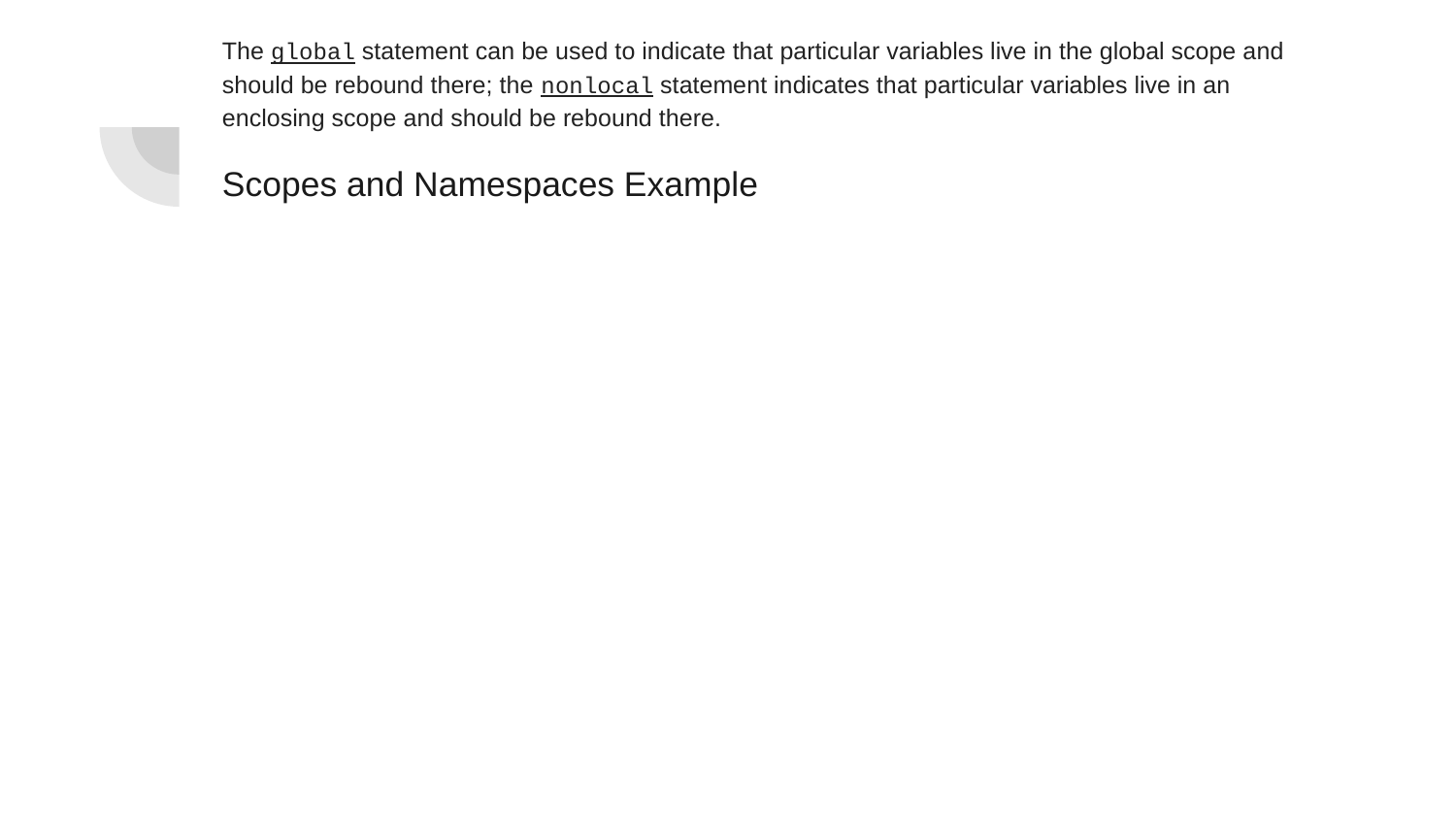

The global statement can be used to indicate that particular variables live in the global scope and should be rebound there; the nonlocal statement indicates that particular variables live in an enclosing scope and should be rebound there.
Scopes and Namespaces Example